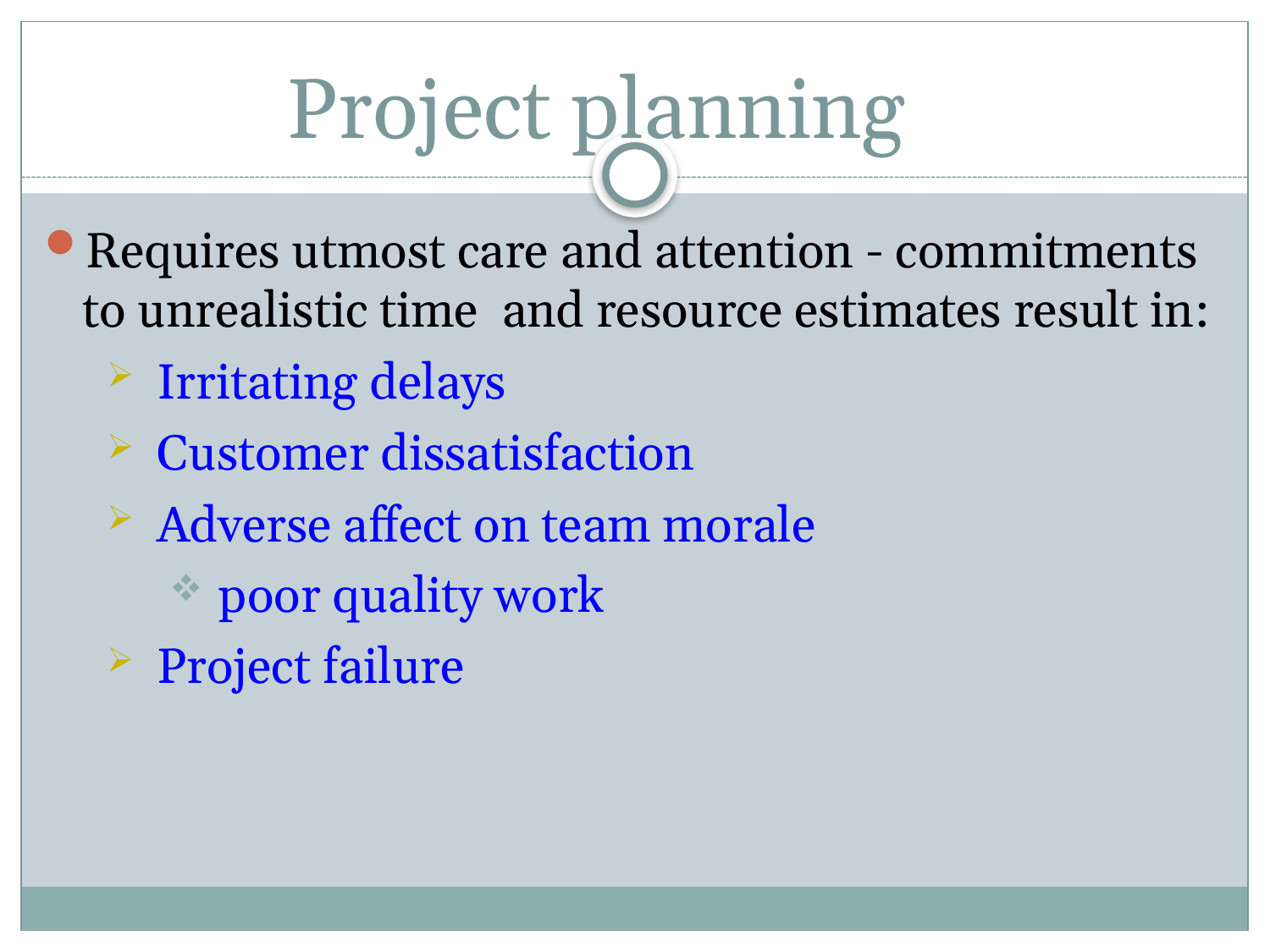

# Project planning
6
Requires utmost care and attention - commitments to unrealistic time  and resource estimates result in:
Irritating delays
Customer dissatisfaction
Adverse affect on team morale
poor quality work
Project failure